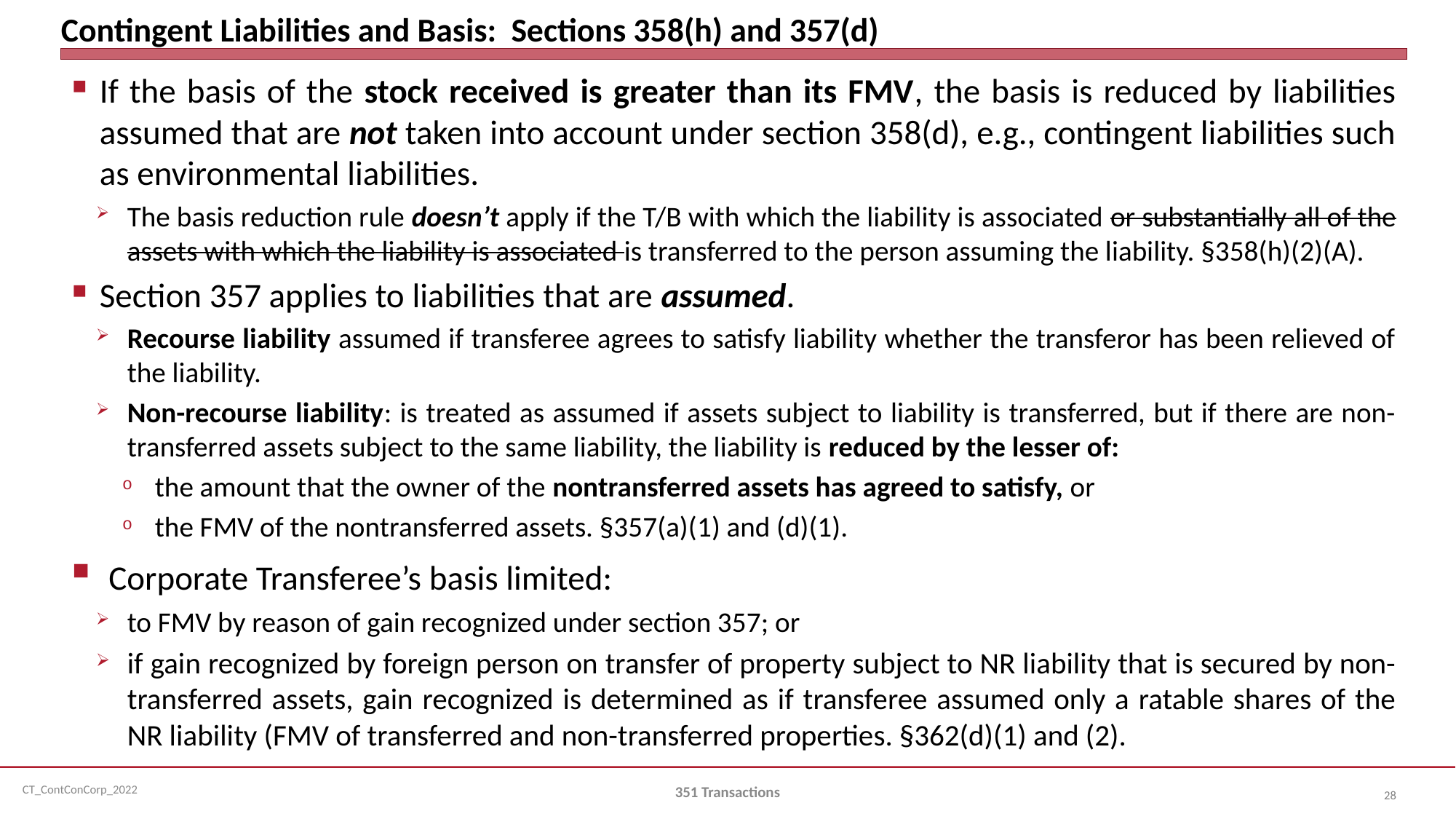

# Contingent Liabilities and Basis:  Sections 358(h) and 357(d)
If the basis of the stock received is greater than its FMV, the basis is reduced by liabilities assumed that are not taken into account under section 358(d), e.g., contingent liabilities such as environmental liabilities.
The basis reduction rule doesn’t apply if the T/B with which the liability is associated or substantially all of the assets with which the liability is associated is transferred to the person assuming the liability. §358(h)(2)(A).
Section 357 applies to liabilities that are assumed.
Recourse liability assumed if transferee agrees to satisfy liability whether the transferor has been relieved of the liability.
Non-recourse liability: is treated as assumed if assets subject to liability is transferred, but if there are non-transferred assets subject to the same liability, the liability is reduced by the lesser of:
the amount that the owner of the nontransferred assets has agreed to satisfy, or
the FMV of the nontransferred assets. §357(a)(1) and (d)(1).
 Corporate Transferee’s basis limited:
to FMV by reason of gain recognized under section 357; or
if gain recognized by foreign person on transfer of property subject to NR liability that is secured by non-transferred assets, gain recognized is determined as if transferee assumed only a ratable shares of the NR liability (FMV of transferred and non-transferred properties. §362(d)(1) and (2).

351 Transactions
28